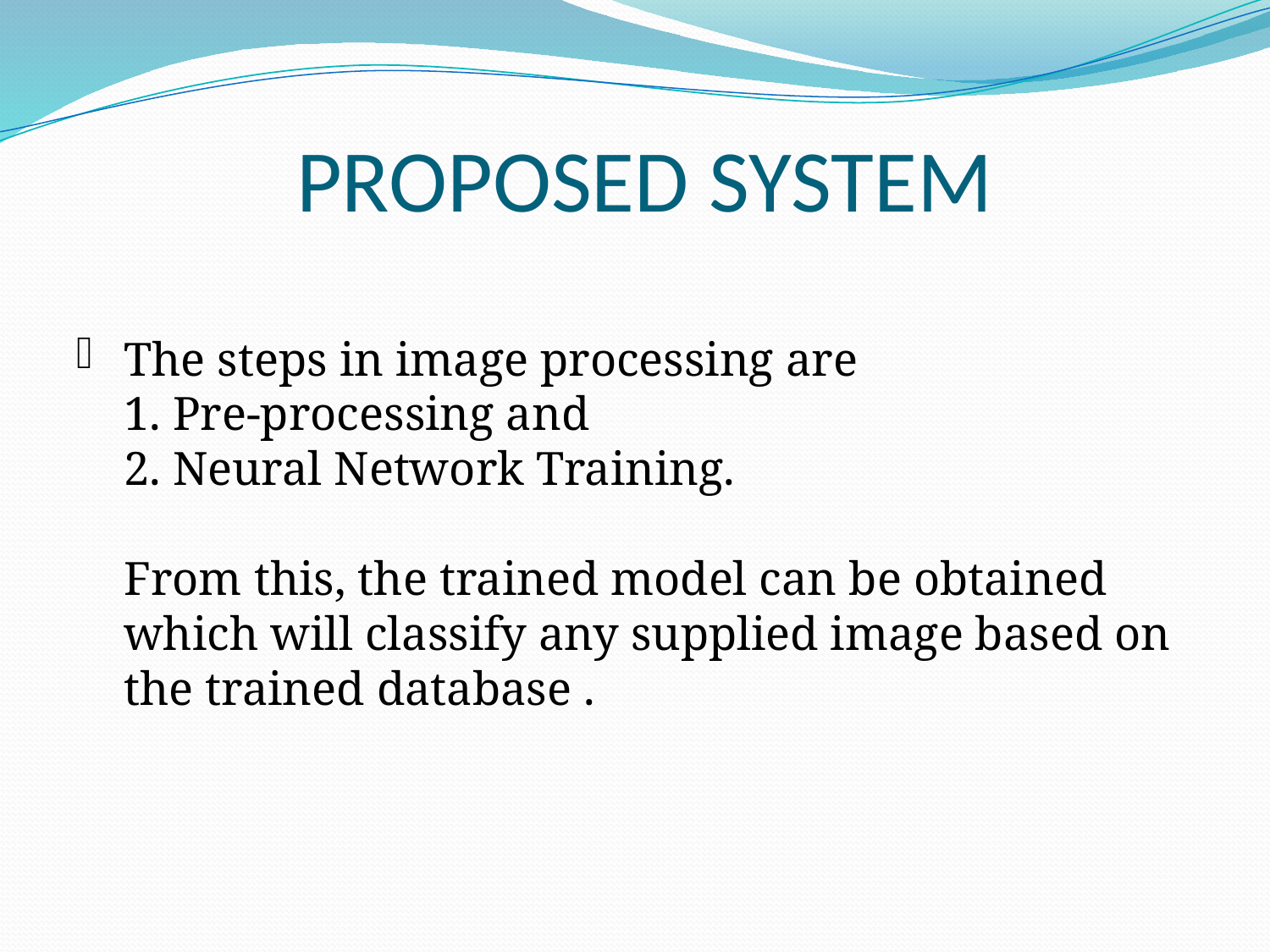

# PROPOSED SYSTEM

The steps in image processing are
1. Pre-processing and
2. Neural Network Training.

From this, the trained model can be obtained which will classify any supplied image based on the trained database .